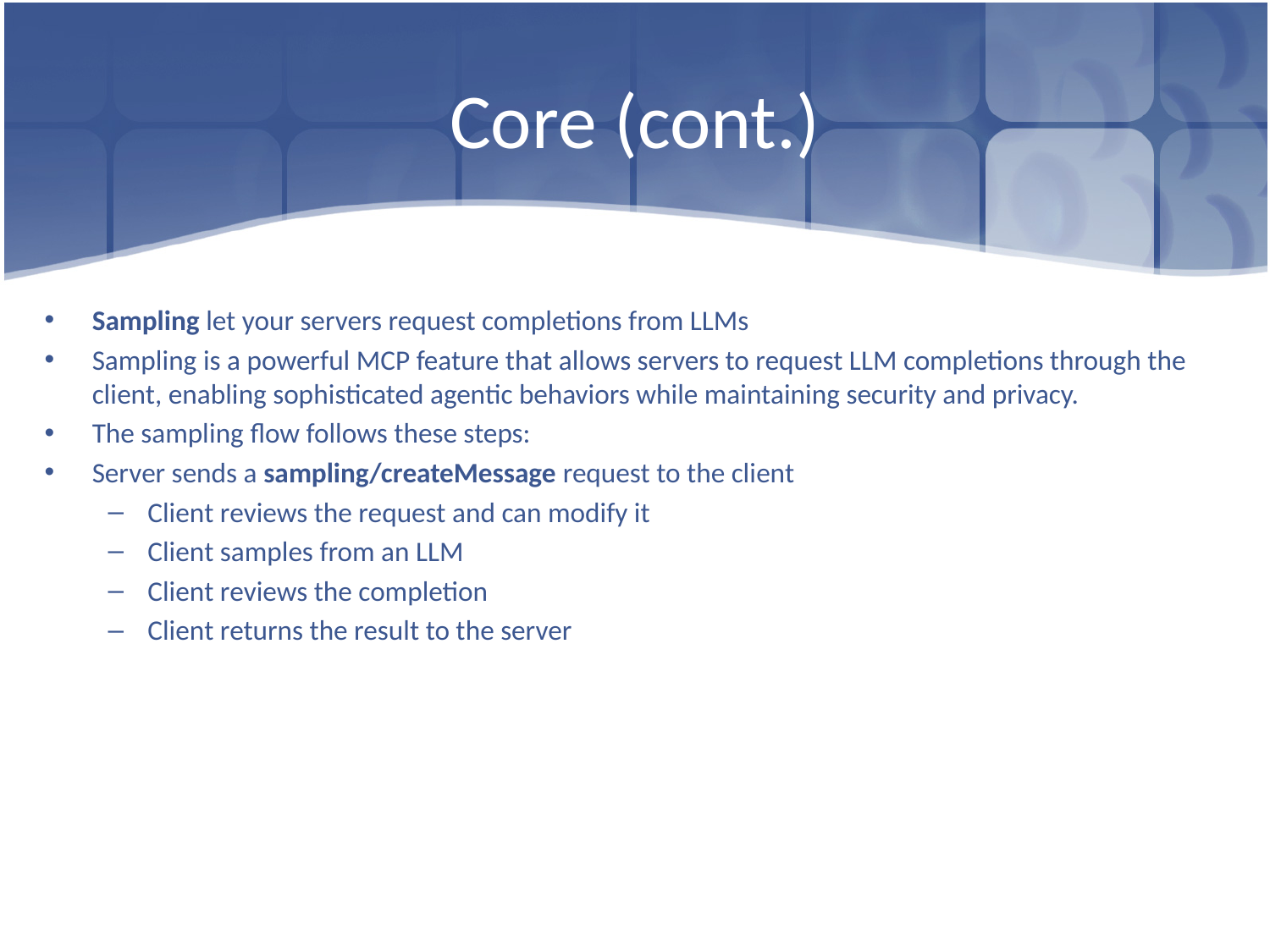

# Core (cont.)
Sampling let your servers request completions from LLMs
Sampling is a powerful MCP feature that allows servers to request LLM completions through the client, enabling sophisticated agentic behaviors while maintaining security and privacy.
The sampling flow follows these steps:
Server sends a sampling/createMessage request to the client
Client reviews the request and can modify it
Client samples from an LLM
Client reviews the completion
Client returns the result to the server